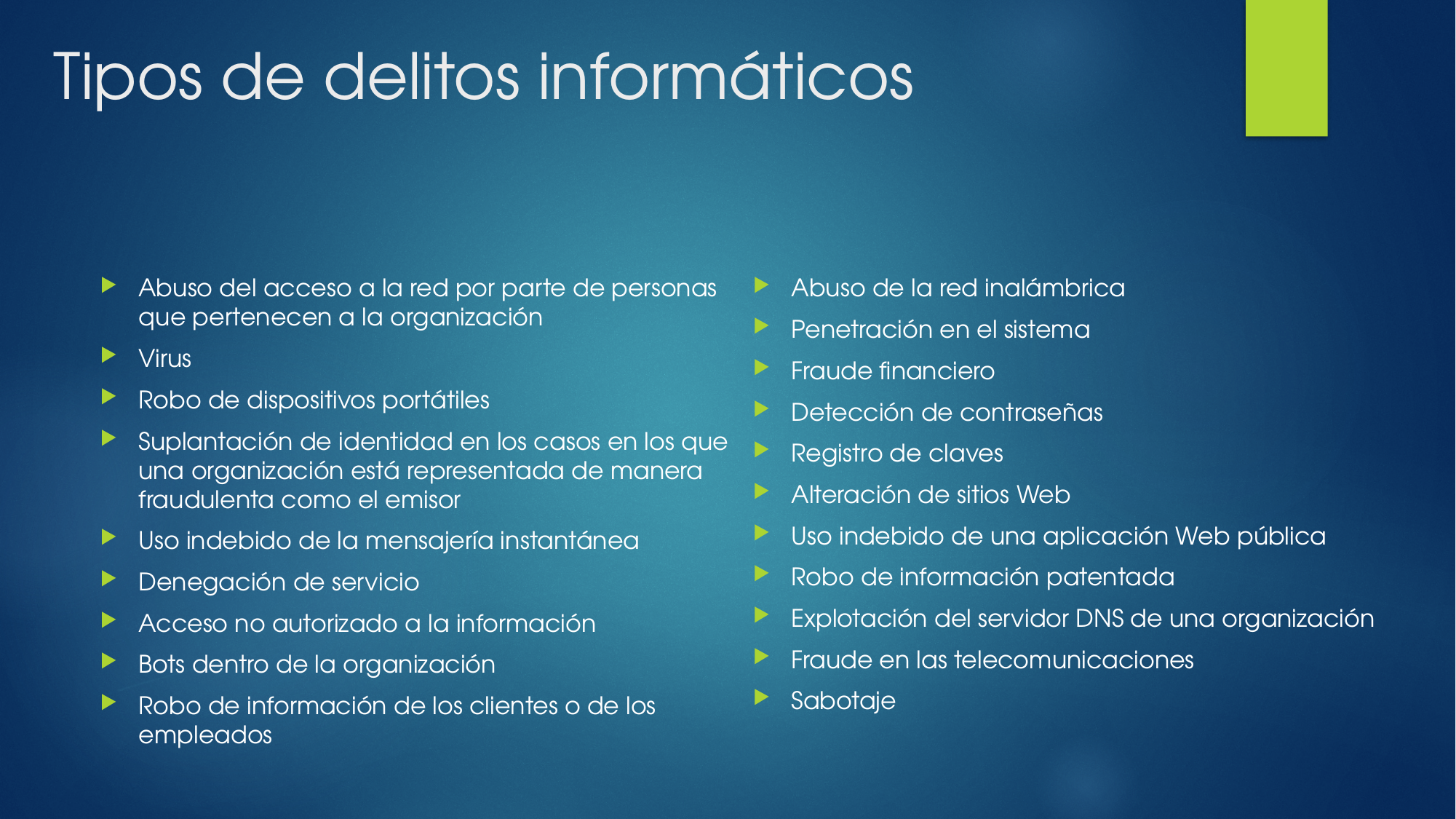

# Tipos de delitos informáticos
Abuso del acceso a la red por parte de personas que pertenecen a la organización
Virus
Robo de dispositivos portátiles
Suplantación de identidad en los casos en los que una organización está representada de manera fraudulenta como el emisor
Uso indebido de la mensajería instantánea
Denegación de servicio
Acceso no autorizado a la información
Bots dentro de la organización
Robo de información de los clientes o de los empleados
Abuso de la red inalámbrica
Penetración en el sistema
Fraude financiero
Detección de contraseñas
Registro de claves
Alteración de sitios Web
Uso indebido de una aplicación Web pública
Robo de información patentada
Explotación del servidor DNS de una organización
Fraude en las telecomunicaciones
Sabotaje